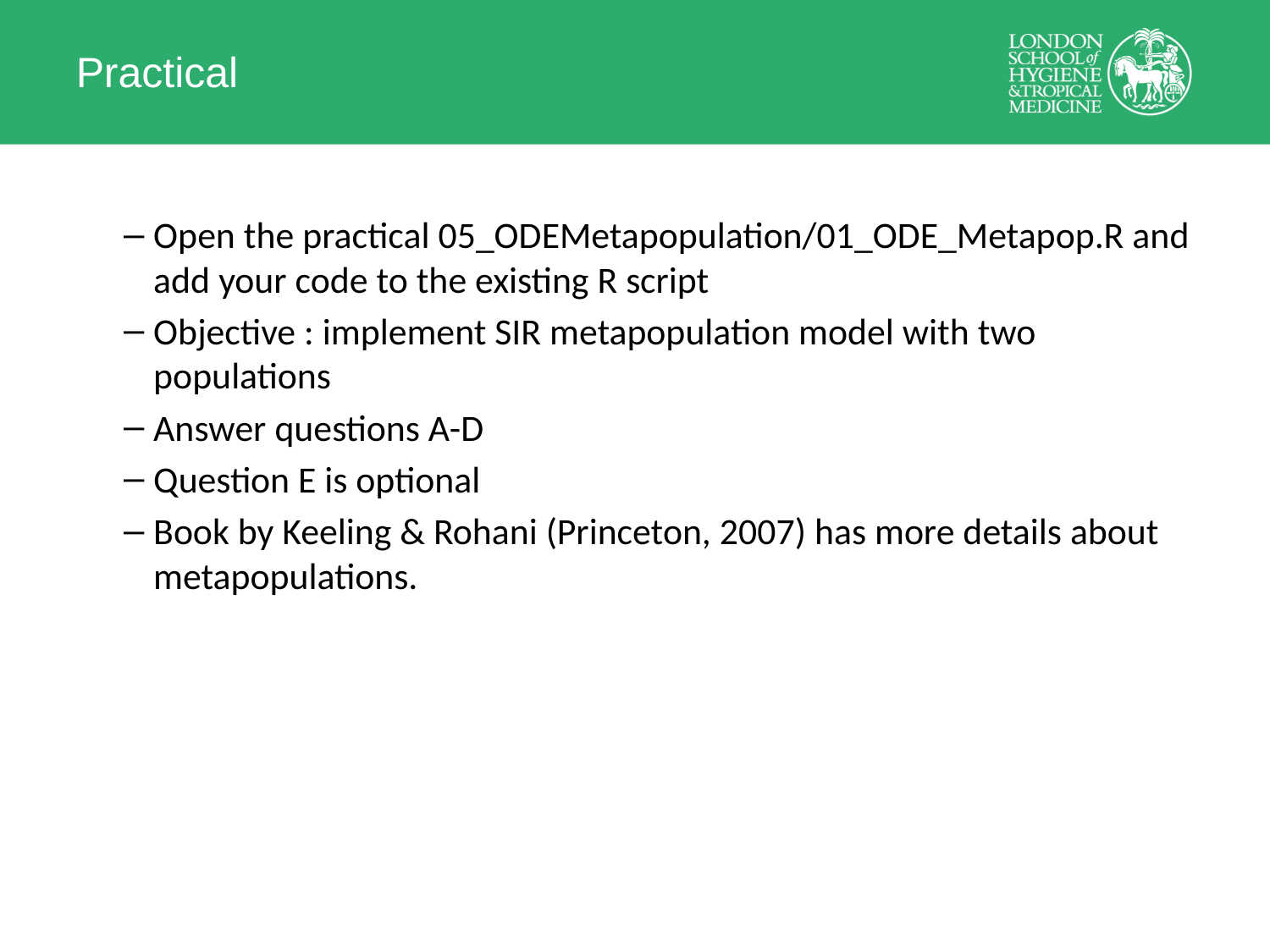

# Practical
Open the practical 05_ODEMetapopulation/01_ODE_Metapop.R and add your code to the existing R script
Objective : implement SIR metapopulation model with two populations
Answer questions A-D
Question E is optional
Book by Keeling & Rohani (Princeton, 2007) has more details about metapopulations.